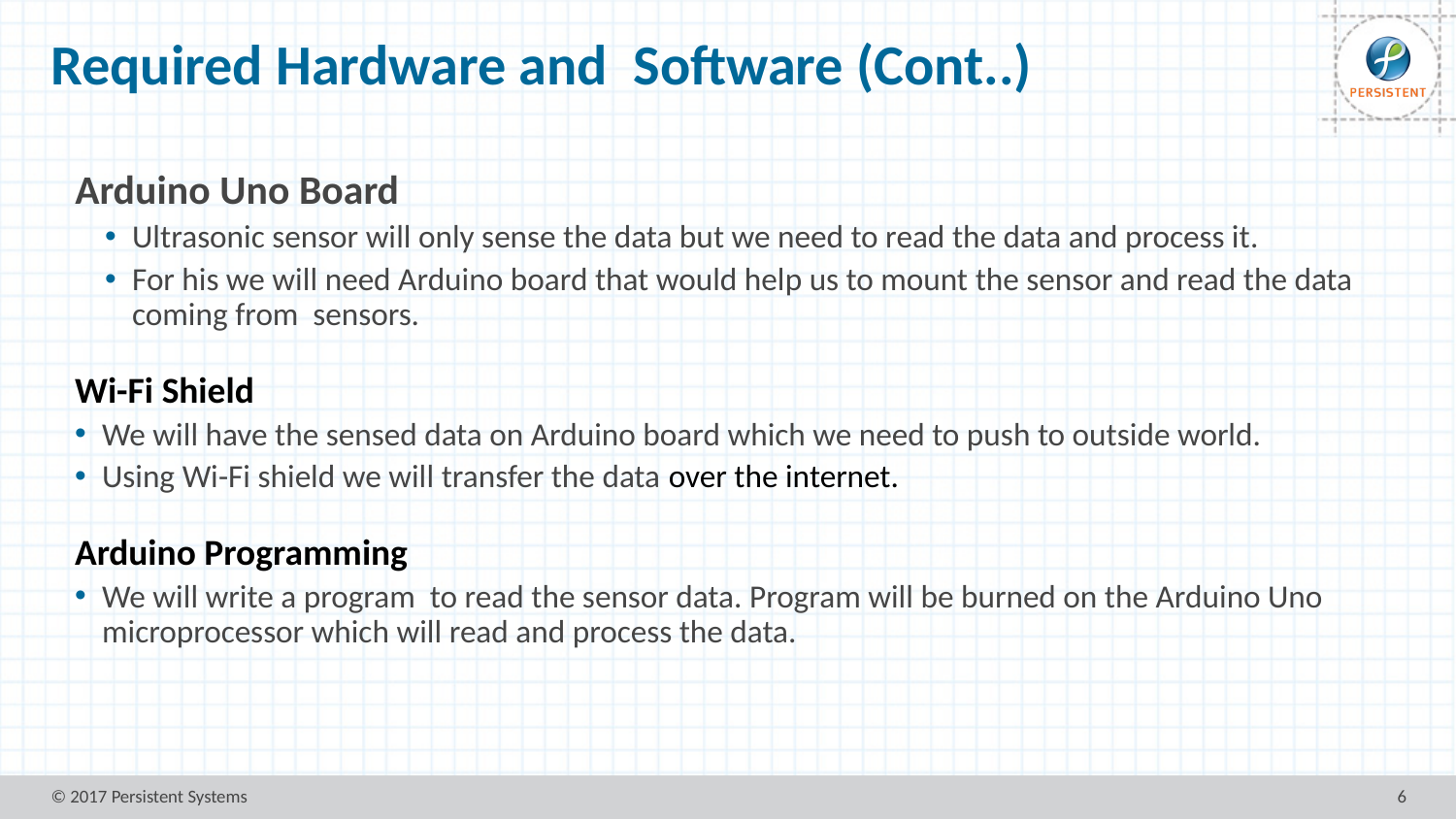

# Required Hardware and  Software (Cont..)
   Arduino Uno Board
Ultrasonic sensor will only sense the data but we need to read the data and process it.
For his we will need Arduino board that would help us to mount the sensor and read the data coming from  sensors.
         Wi-Fi Shield
We will have the sensed data on Arduino board which we need to push to outside world.
Using Wi-Fi shield we will transfer the data over the internet.
         Arduino Programming
We will write a program  to read the sensor data. Program will be burned on the Arduino Uno microprocessor which will read and process the data.
© 2017 Persistent Systems
6